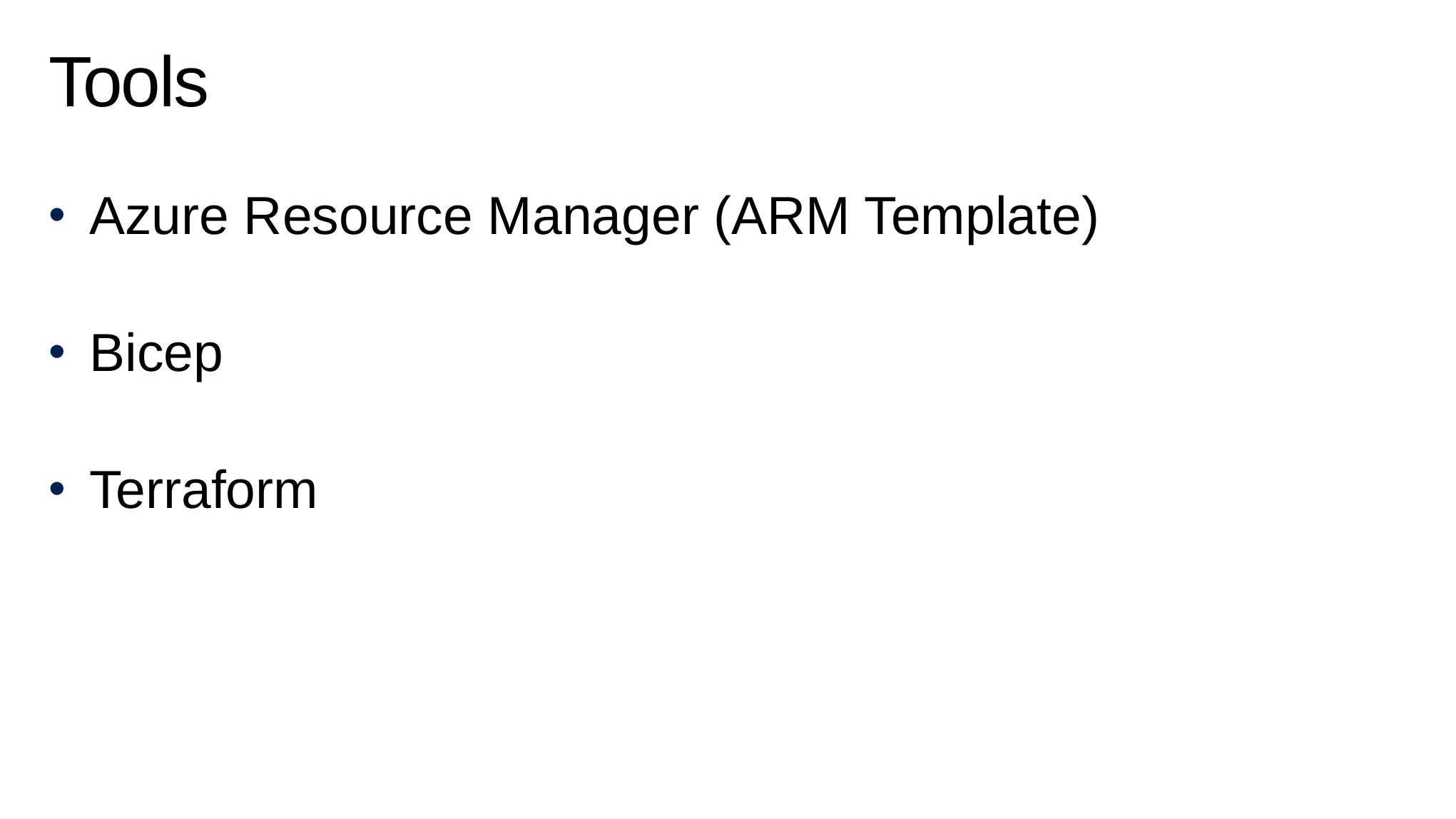

# Tools
Azure Resource Manager (ARM Template)

Bicep

Terraform